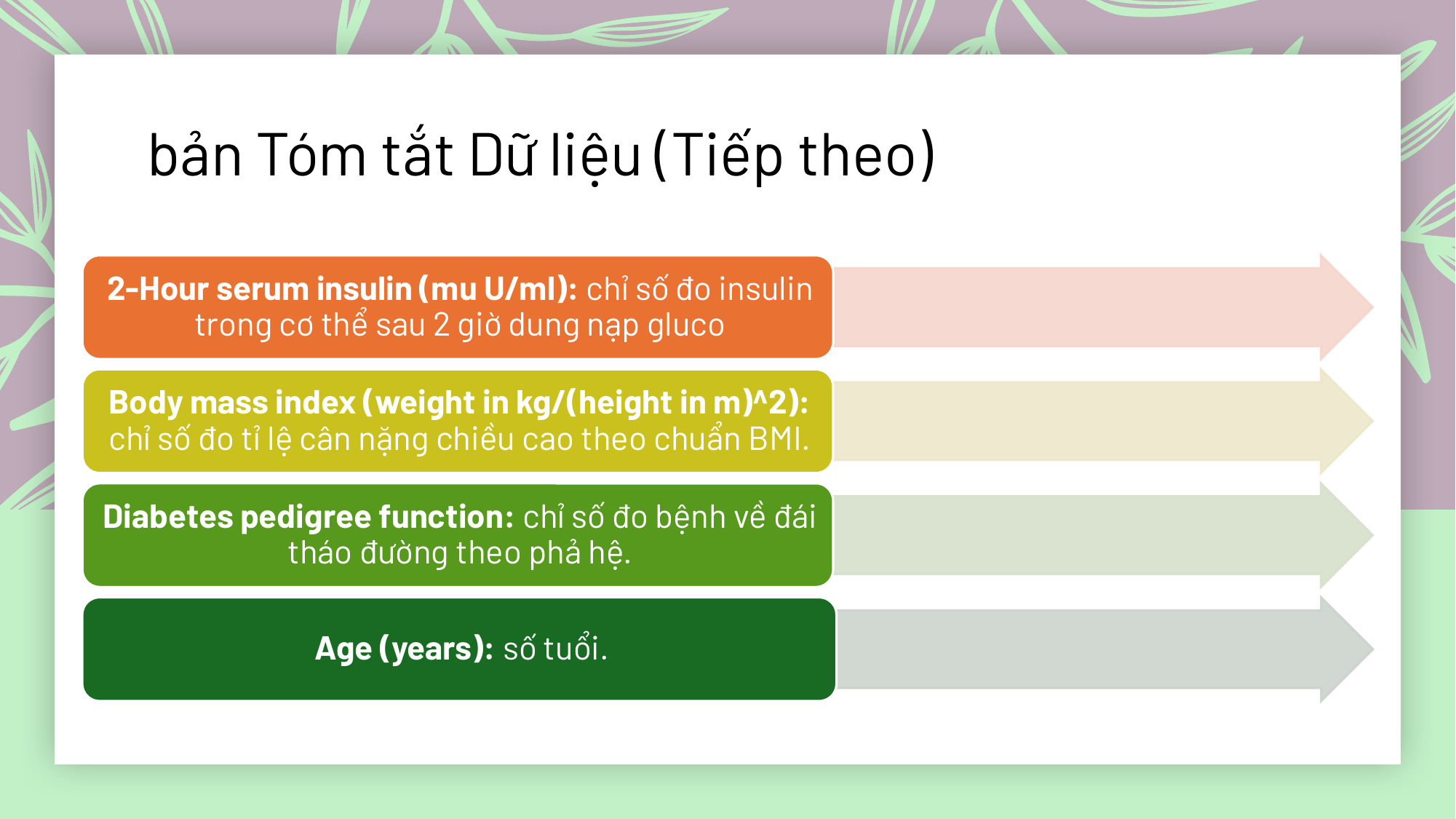

bản Tóm tắt Dữ liệu (Tiếp theo)
2-Hour serum insulin (mu U/ml): chỉ số đo insulin trong cơ thể sau 2 giờ dung nạp gluco
Body mass index (weight in kg/(height in m)^2): chỉ số đo tỉ lệ cân nặng chiều cao theo chuẩn BMI.
Diabetes pedigree function: chỉ số đo bệnh về đái tháo đường theo phả hệ.
Age (years): số tuổi.